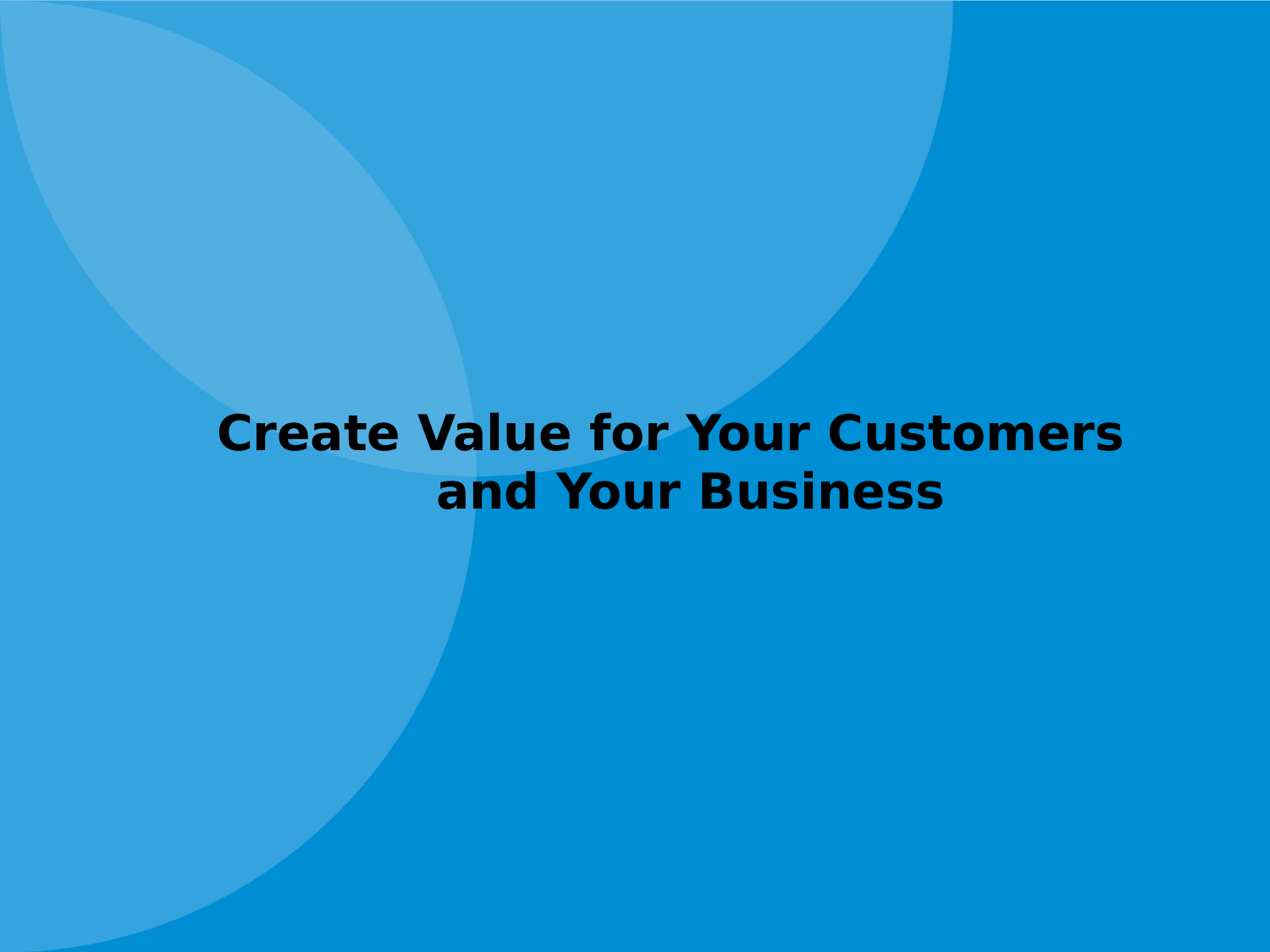

# Create Value for Your Customers and Your Business